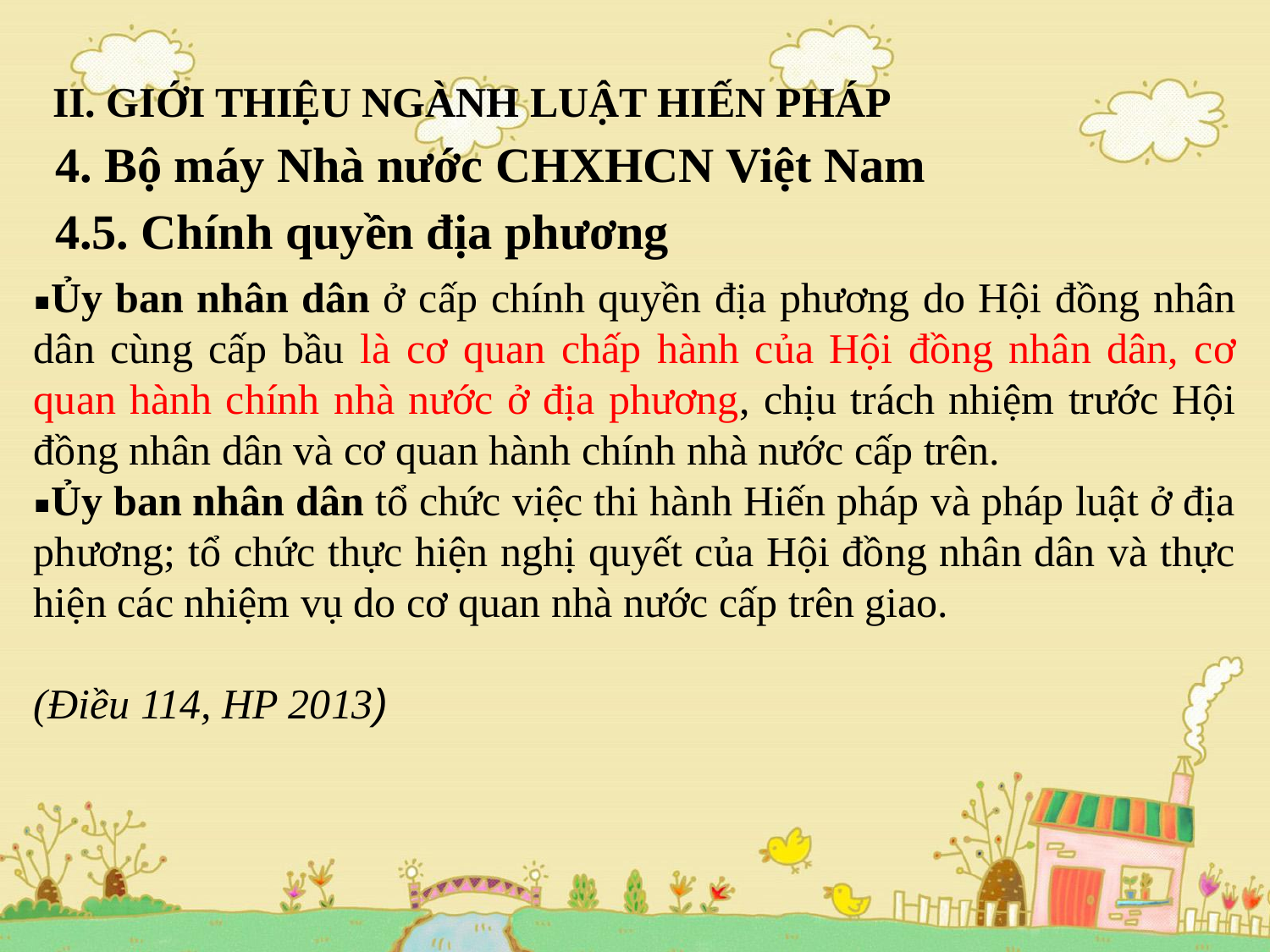

# II. GIỚI THIỆU NGÀNH LUẬT HIẾN PHÁP
4. Bộ máy Nhà nước CHXHCN Việt Nam
4.5. Chính quyền địa phương
Ủy ban nhân dân ở cấp chính quyền địa phương do Hội đồng nhân dân cùng cấp bầu là cơ quan chấp hành của Hội đồng nhân dân, cơ quan hành chính nhà nước ở địa phương, chịu trách nhiệm trước Hội đồng nhân dân và cơ quan hành chính nhà nước cấp trên.
Ủy ban nhân dân tổ chức việc thi hành Hiến pháp và pháp luật ở địa phương; tổ chức thực hiện nghị quyết của Hội đồng nhân dân và thực hiện các nhiệm vụ do cơ quan nhà nước cấp trên giao.

(Điều 114, HP 2013)